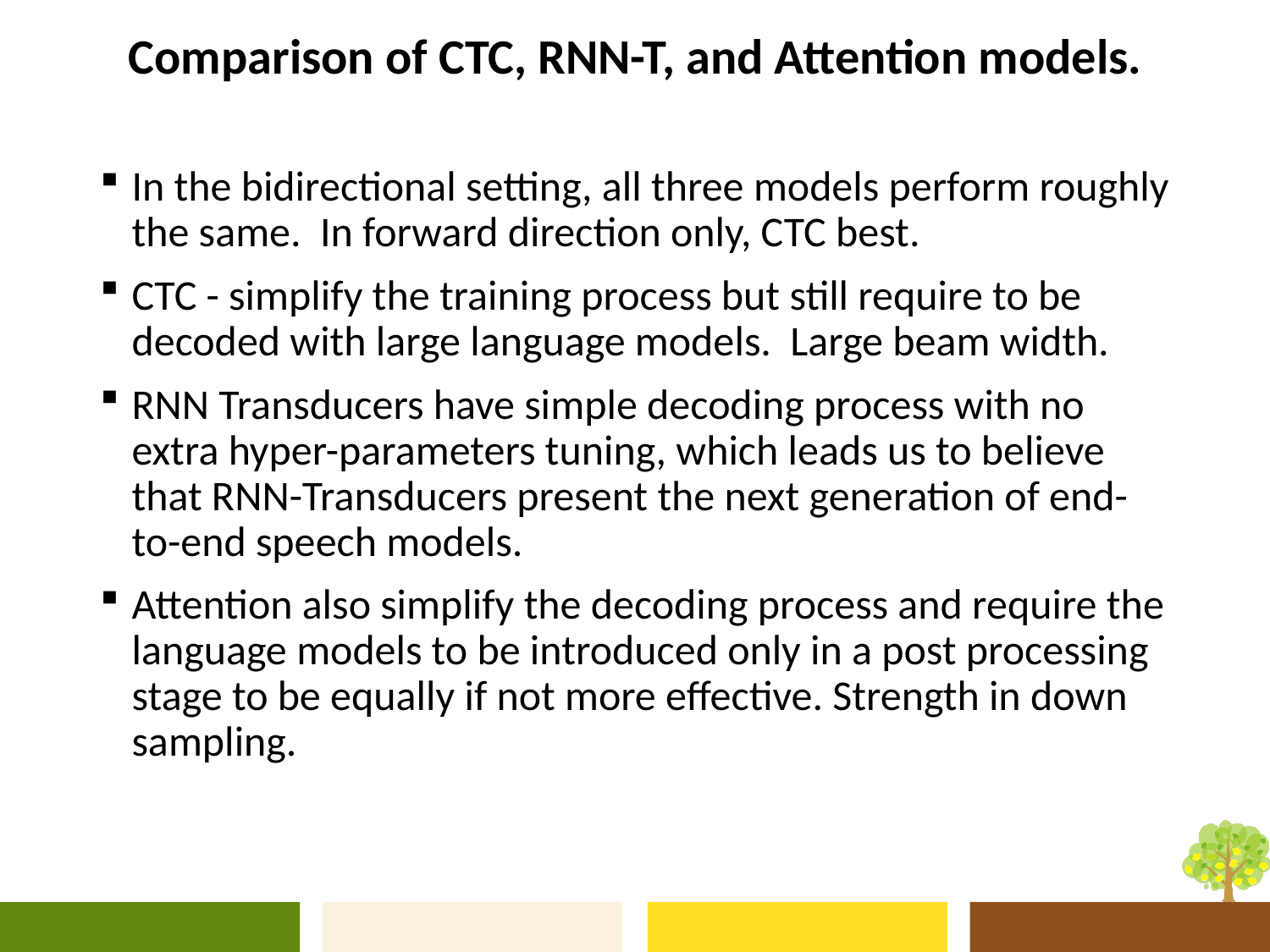

# Comparison of CTC, RNN-T, and Attention models.
In the bidirectional setting, all three models perform roughly the same.  In forward direction only, CTC best.
CTC - simplify the training process but still require to be decoded with large language models.  Large beam width.
RNN Transducers have simple decoding process with no extra hyper-parameters tuning, which leads us to believe that RNN-Transducers present the next generation of end-to-end speech models.
Attention also simplify the decoding process and require the language models to be introduced only in a post processing stage to be equally if not more effective. Strength in down sampling.